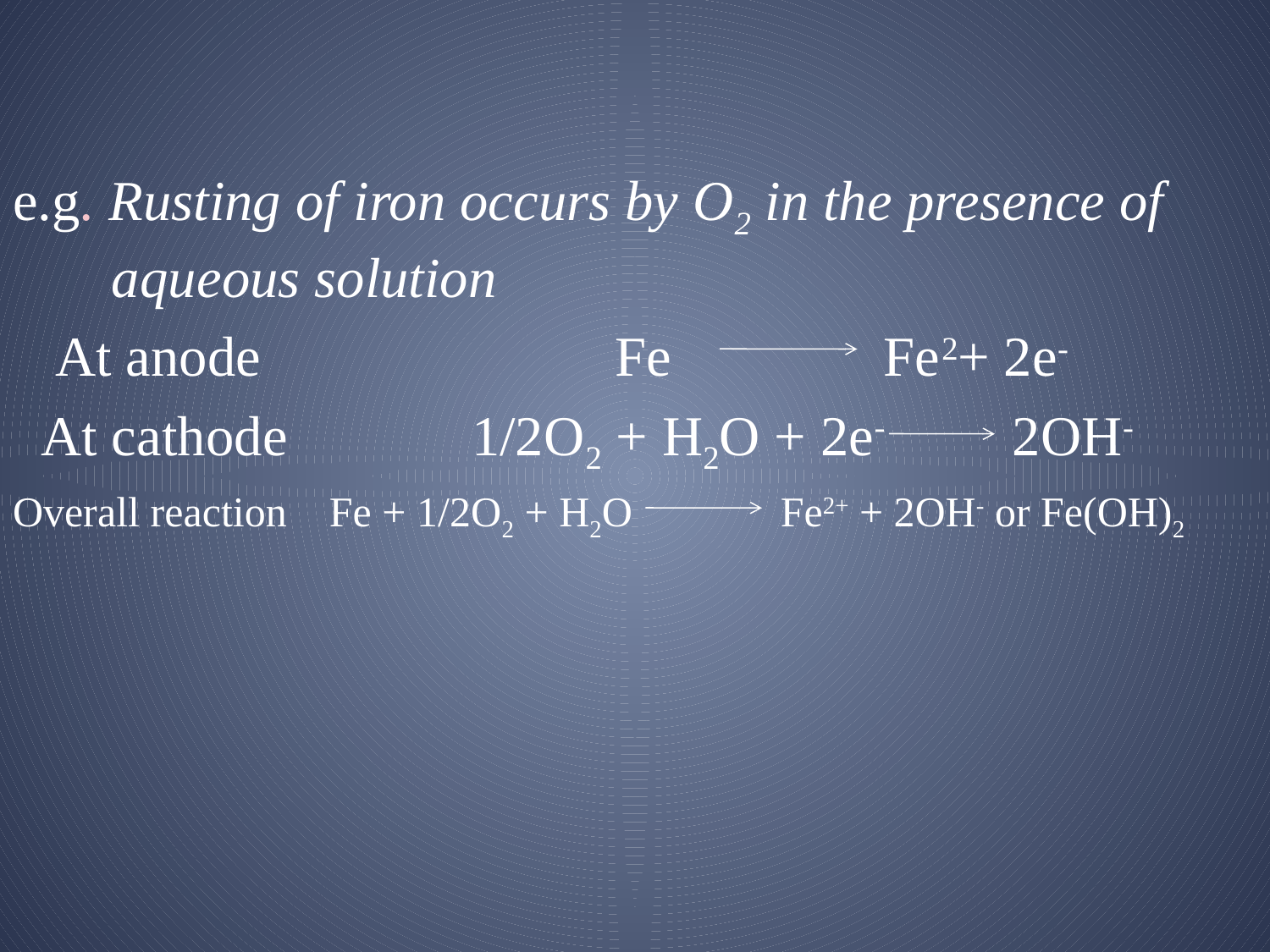

e.g. Rusting of iron occurs by O2 in the presence of              aqueous solution
   At anode                         Fe               Fe2+ 2e-
  At cathode             1/2O2 + H2O + 2e-         2OH-
Overall reaction    Fe + 1/2O2 + H2O              Fe2+ + 2OH- or Fe(OH)2